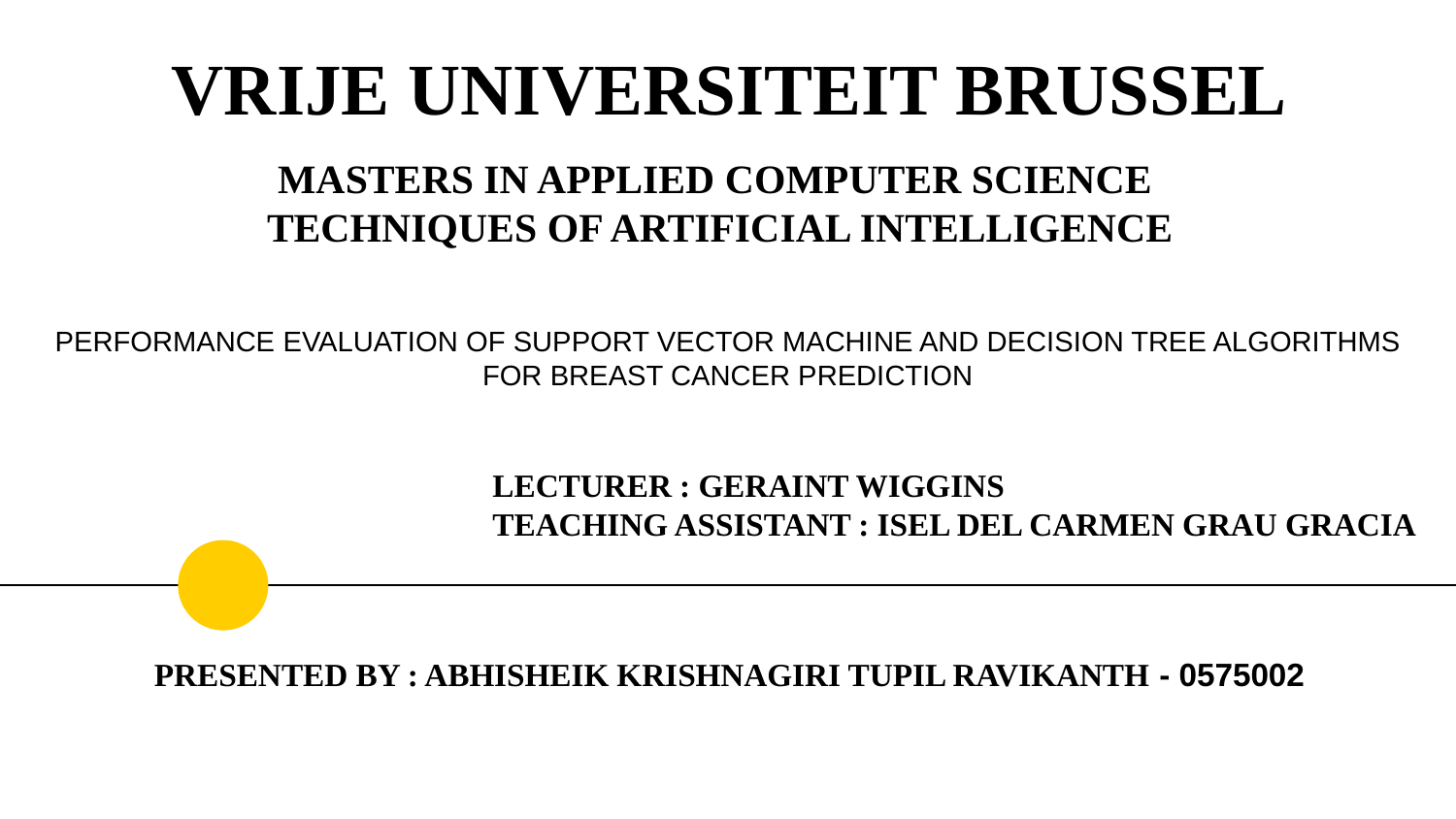

# VRIJE UNIVERSITEIT BRUSSEL
MASTERS IN APPLIED COMPUTER SCIENCE
 TECHNIQUES OF ARTIFICIAL INTELLIGENCE
PERFORMANCE EVALUATION OF SUPPORT VECTOR MACHINE AND DECISION TREE ALGORITHMS FOR BREAST CANCER PREDICTION
LECTURER : GERAINT WIGGINS
TEACHING ASSISTANT : ISEL DEL CARMEN GRAU GRACIA
PRESENTED BY : ABHISHEIK KRISHNAGIRI TUPIL RAVIKANTH - 0575002